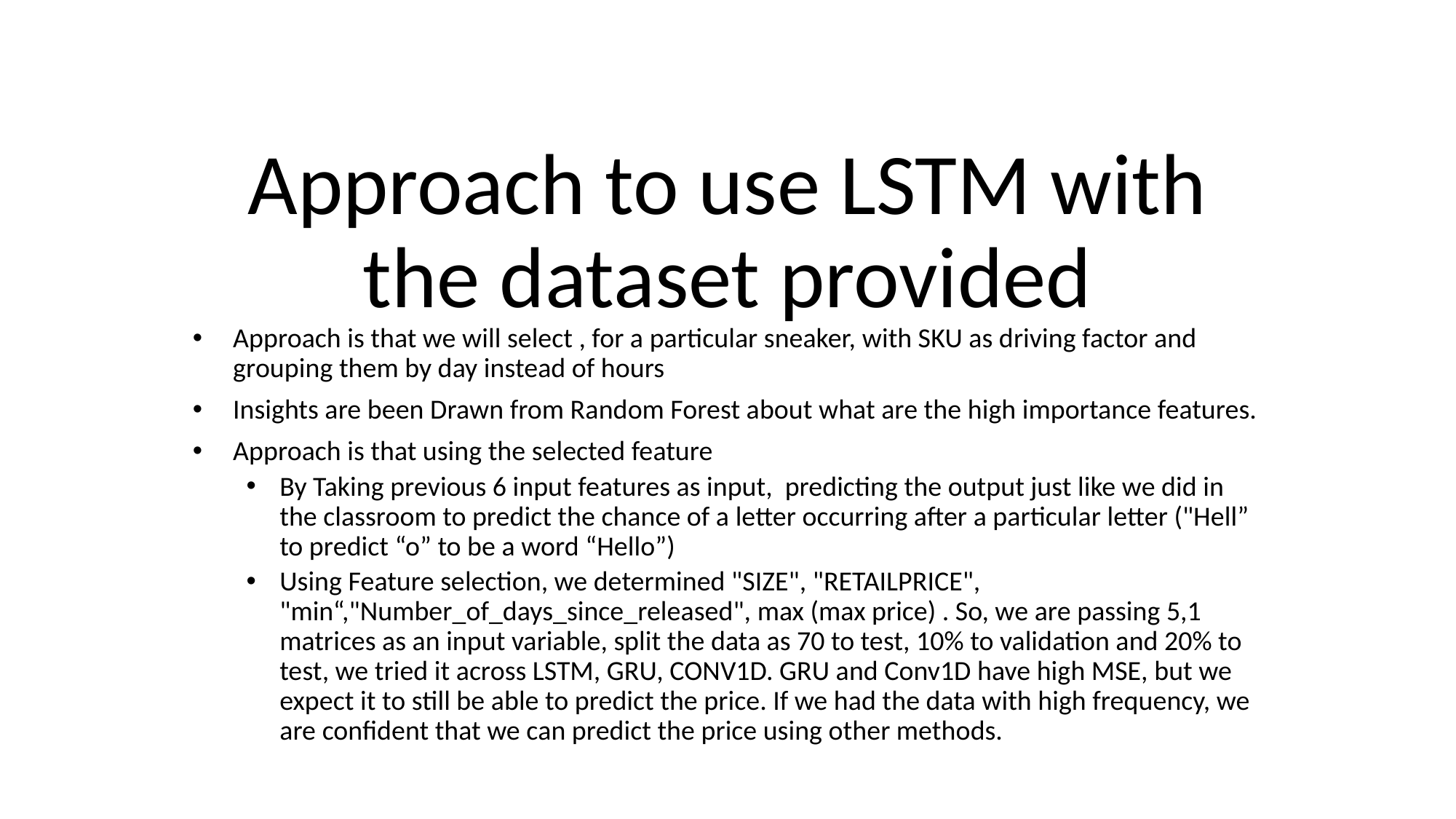

# Approach to use LSTM with the dataset provided
Approach is that we will select , for a particular sneaker, with SKU as driving factor and grouping them by day instead of hours
Insights are been Drawn from Random Forest about what are the high importance features.
Approach is that using the selected feature
By Taking previous 6 input features as input,  predicting the output just like we did in the classroom to predict the chance of a letter occurring after a particular letter ("Hell” to predict “o” to be a word “Hello”)
Using Feature selection, we determined "SIZE", "RETAILPRICE", "min“,"Number_of_days_since_released", max (max price) . So, we are passing 5,1 matrices as an input variable, split the data as 70 to test, 10% to validation and 20% to test, we tried it across LSTM, GRU, CONV1D. GRU and Conv1D have high MSE, but we expect it to still be able to predict the price. If we had the data with high frequency, we are confident that we can predict the price using other methods.